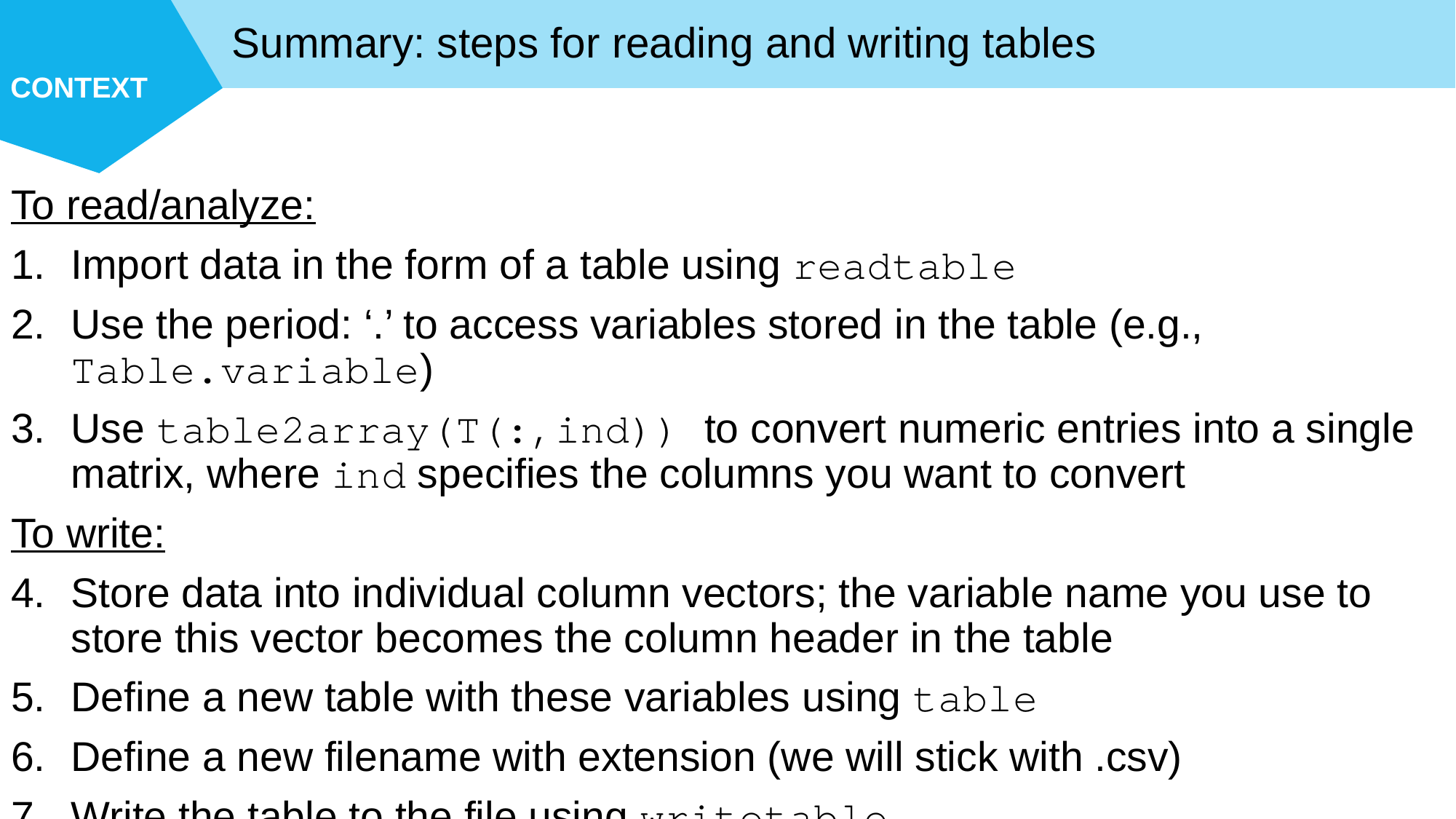

Summary: steps for reading and writing tables
To read/analyze:
Import data in the form of a table using readtable
Use the period: ‘.’ to access variables stored in the table (e.g., Table.variable)
Use table2array(T(:,ind)) to convert numeric entries into a single matrix, where ind specifies the columns you want to convert
To write:
Store data into individual column vectors; the variable name you use to store this vector becomes the column header in the table
Define a new table with these variables using table
Define a new filename with extension (we will stick with .csv)
Write the table to the file using writetable